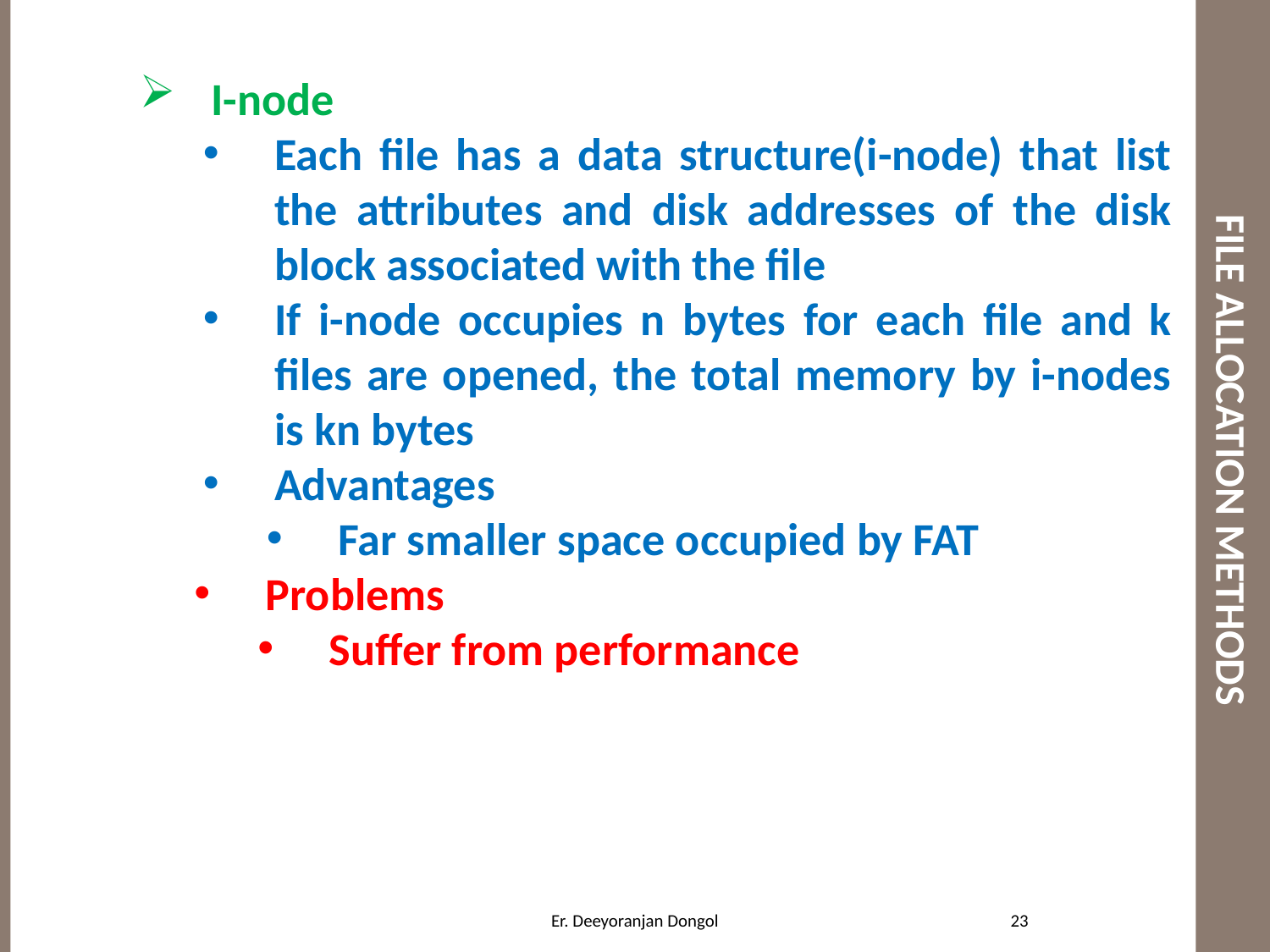

# FILE ALLOCATION METHODS
I-node
Each file has a data structure(i-node) that list the attributes and disk addresses of the disk block associated with the file
If i-node occupies n bytes for each file and k files are opened, the total memory by i-nodes is kn bytes
Advantages
Far smaller space occupied by FAT
Problems
Suffer from performance
23
Er. Deeyoranjan Dongol